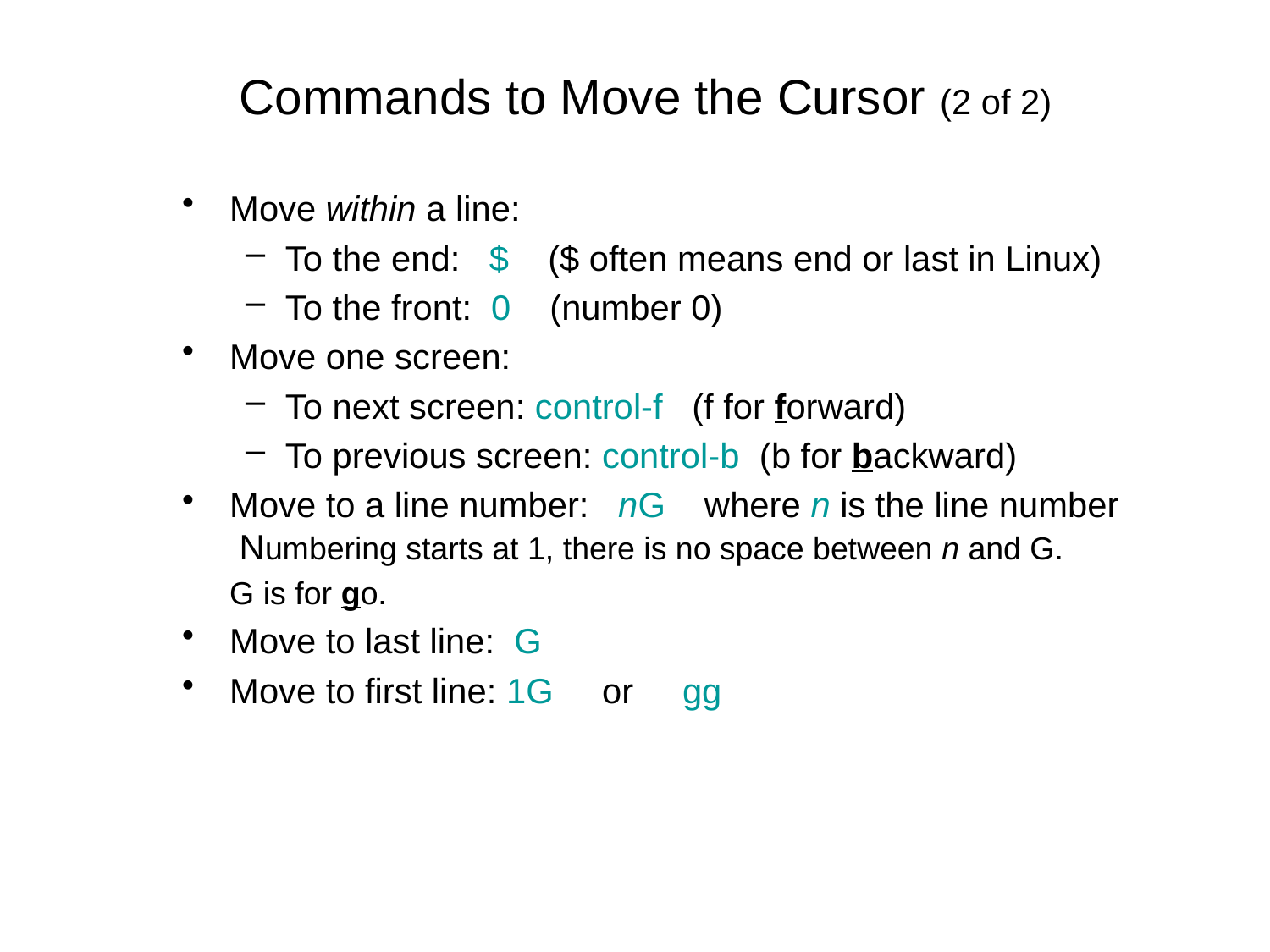

# Commands to Move the Cursor (2 of 2)
Move within a line:
To the end:   $    ($ often means end or last in Linux)
To the front:  0    (number 0)
Move one screen:
To next screen: control-f   (f for forward)
To previous screen: control-b  (b for backward)
Move to a line number:   nG    where n is the line number  Numbering starts at 1, there is no space between n and G.
	G is for go.
Move to last line:  G
Move to first line: 1G     or     gg